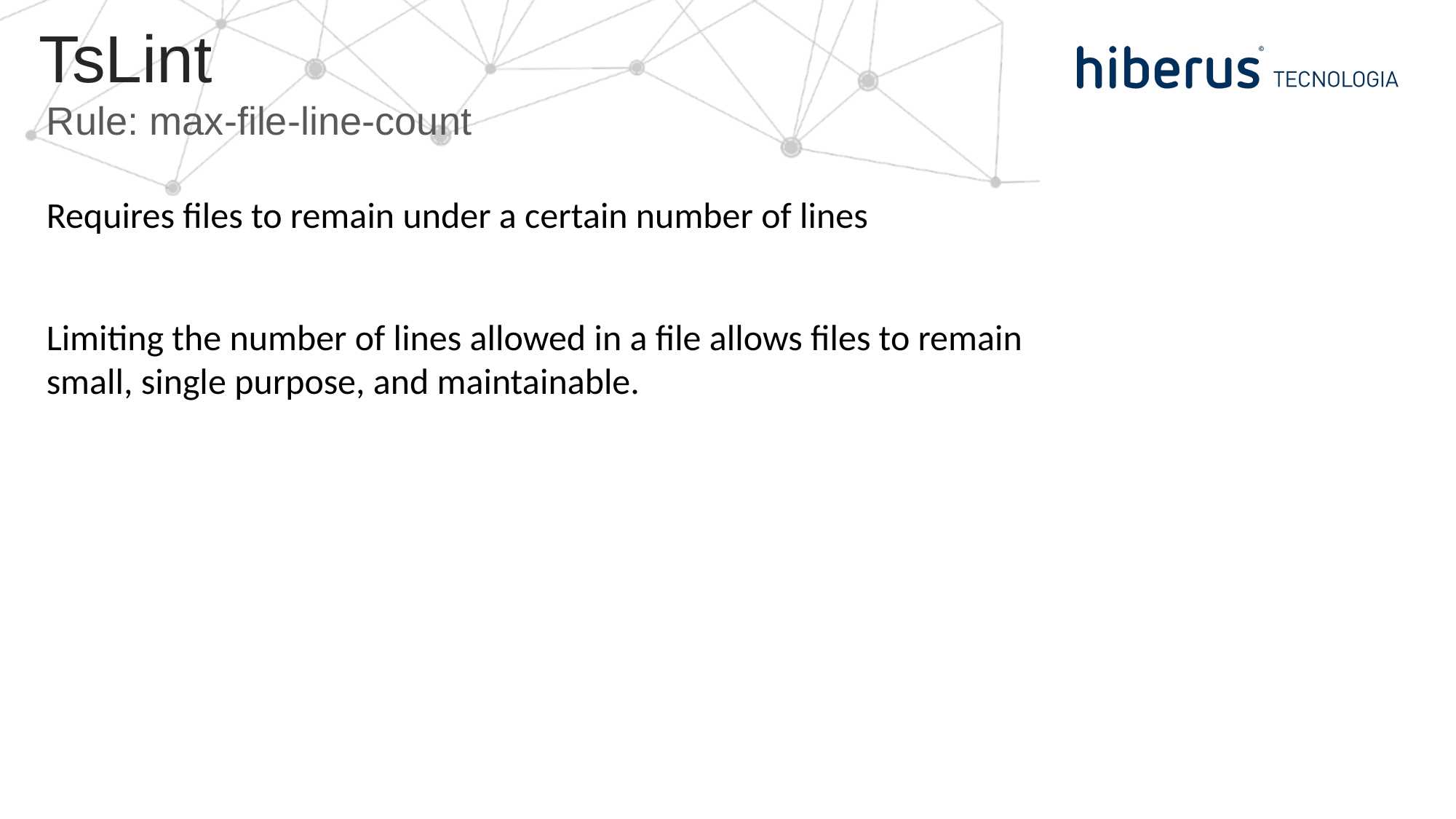

# TsLint
Rule: max-file-line-count
Requires files to remain under a certain number of lines
Limiting the number of lines allowed in a file allows files to remain small, single purpose, and maintainable.